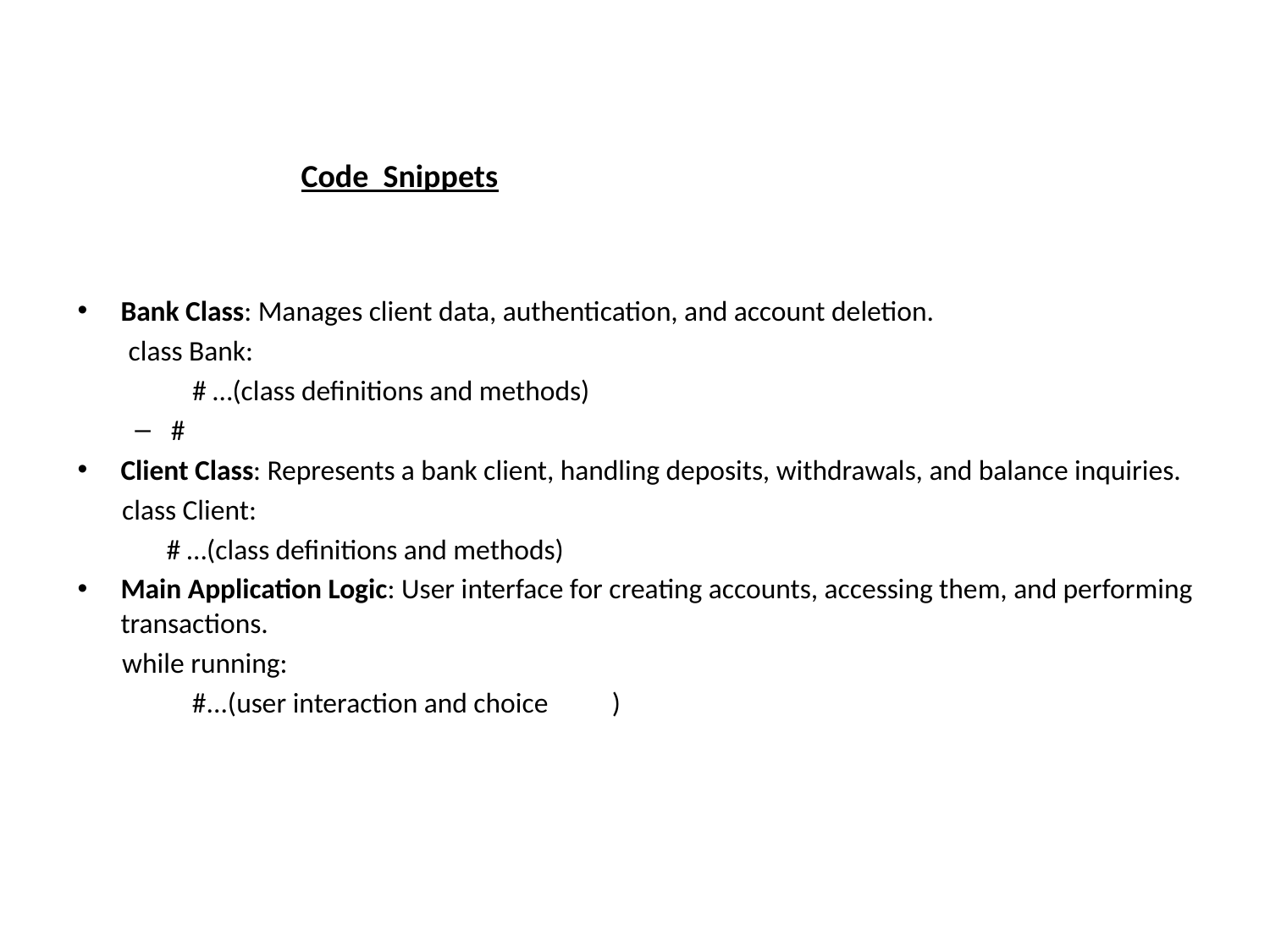

Code  Snippets

Bank Class: Manages client data, authentication, and account deletion.
        class Bank:
# …(class definitions and methods)
#
Client Class: Represents a bank client, handling deposits, withdrawals, and balance inquiries.
       class Client:
	# …(class definitions and methods)
Main Application Logic: User interface for creating accounts, accessing them, and performing transactions.
       while running:
         #...(user interaction and choice          )